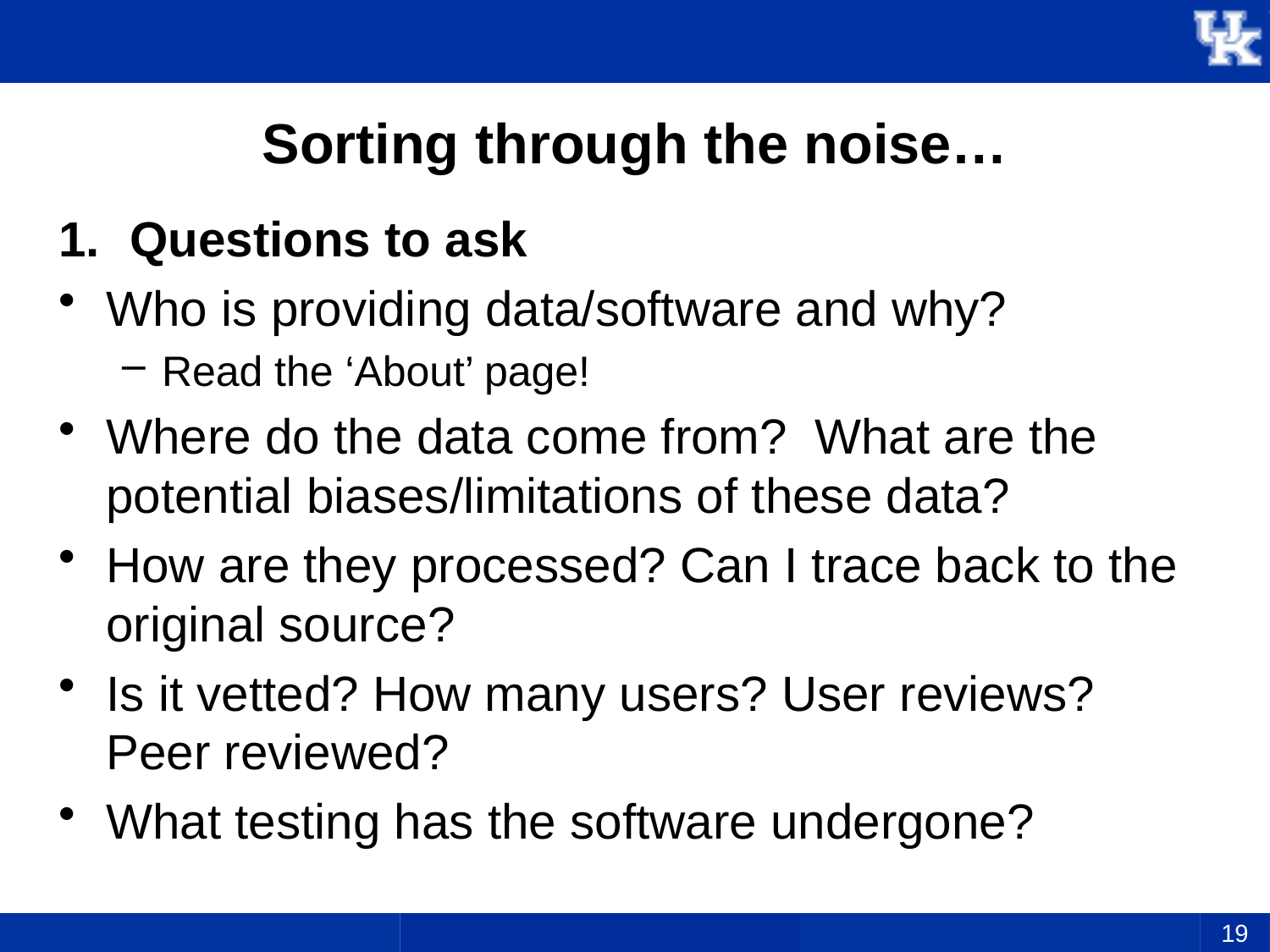

# Sorting through the noise…
Questions to ask
Who is providing data/software and why?
Read the ‘About’ page!
Where do the data come from?  What are the potential biases/limitations of these data?
How are they processed? Can I trace back to the original source?
Is it vetted? How many users? User reviews? Peer reviewed?
What testing has the software undergone?

19